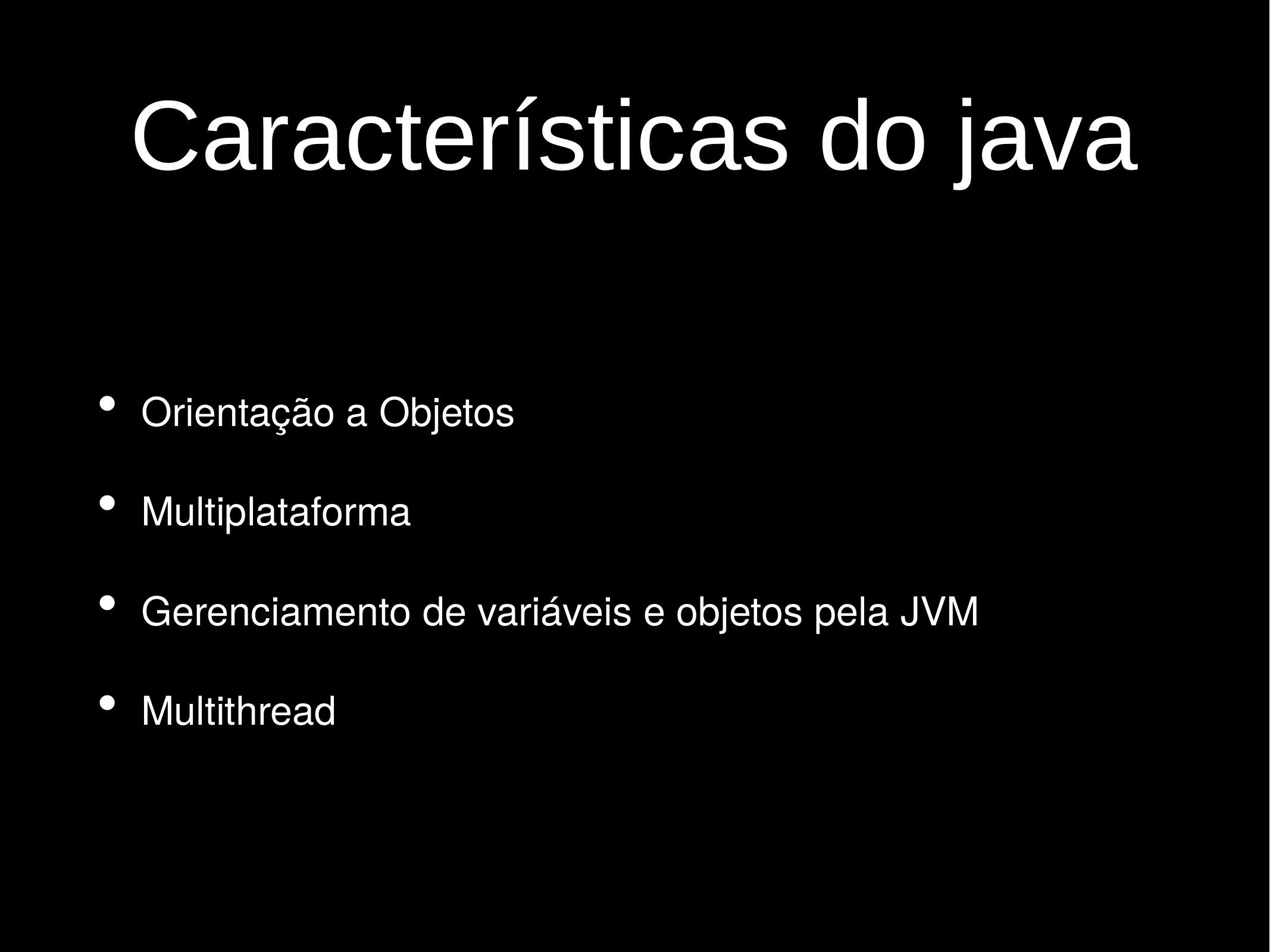

# Características do java
Orientação a Objetos
Multiplataforma
Gerenciamento de variáveis e objetos pela JVM
Multithread